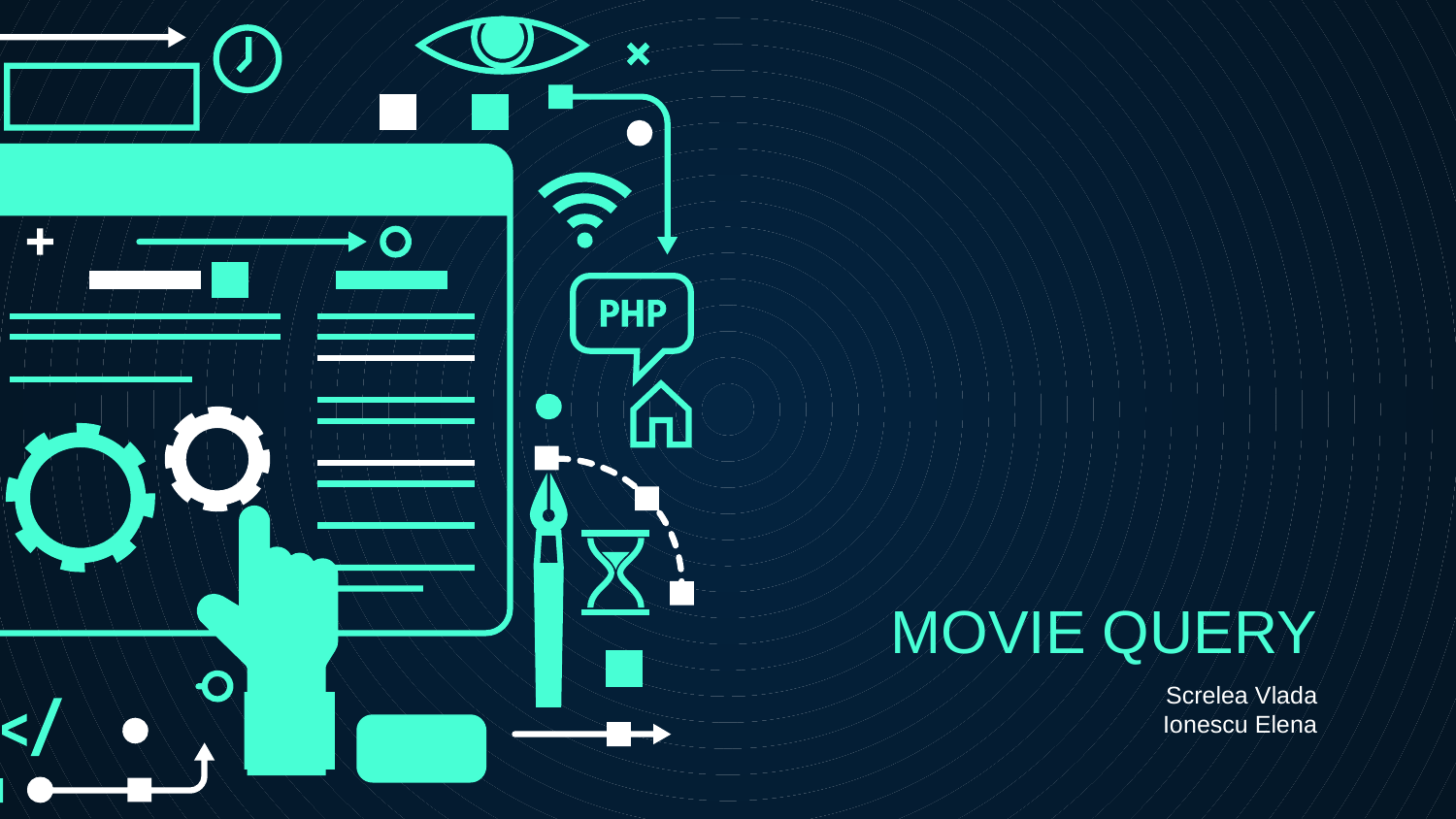

# MOVIE QUERY

Screlea Vlada
Ionescu Elena